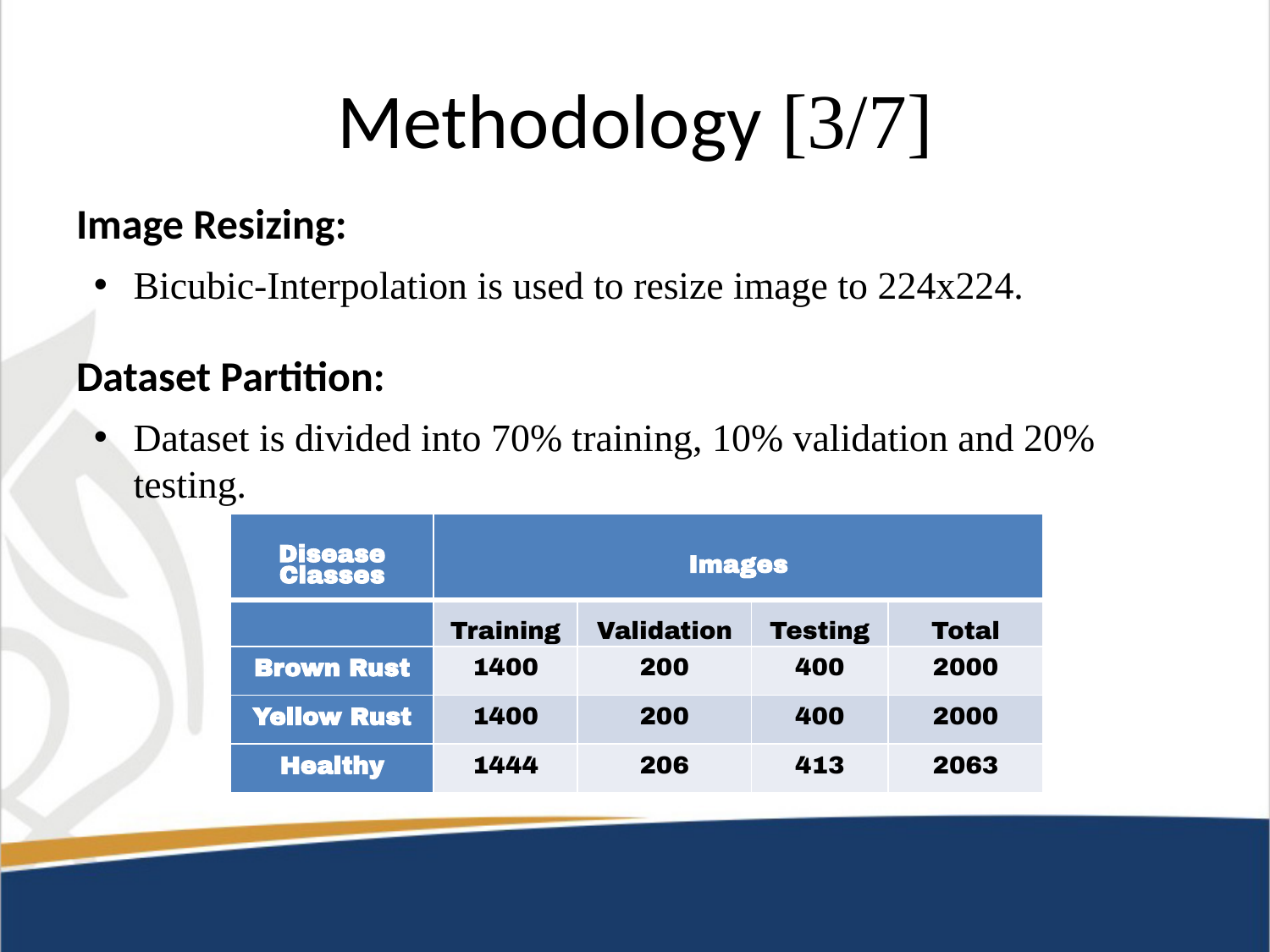

# Methodology [3/7]
Image Resizing:
Bicubic-Interpolation is used to resize image to 224x224.
Dataset Partition:
Dataset is divided into 70% training, 10% validation and 20% testing.
| Disease Classes | Images |  |  |  |
| --- | --- | --- | --- | --- |
|  | Training | Validation | Testing | Total |
| Brown Rust | 1400 | 200 | 400 | 2000 |
| Yellow Rust | 1400 | 200 | 400 | 2000 |
| Healthy | 1444 | 206 | 413 | 2063 |